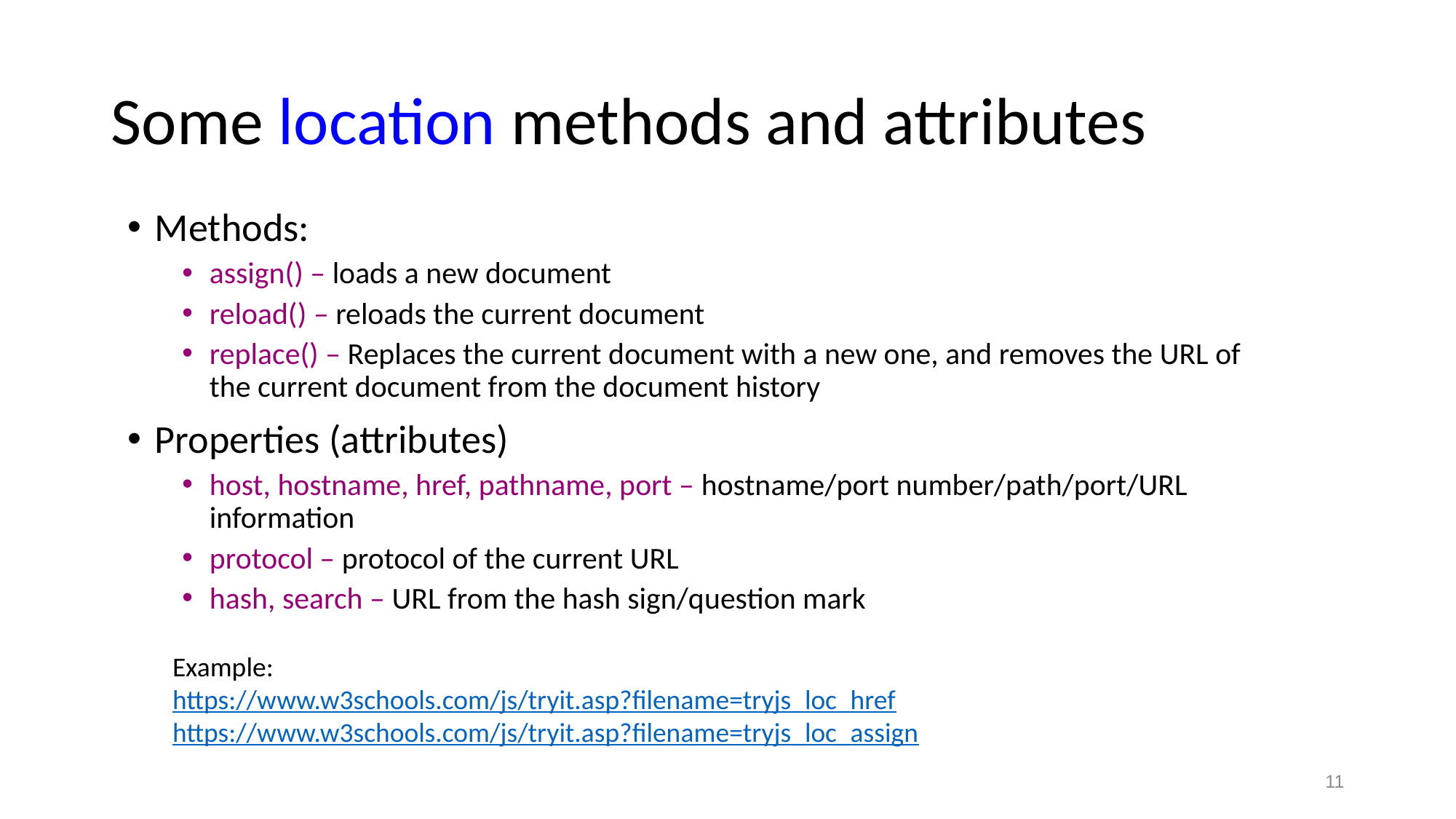

# Some location methods and attributes
Methods:
assign() – loads a new document
reload() – reloads the current document
replace() – Replaces the current document with a new one, and removes the URL of the current document from the document history
Properties (attributes)
host, hostname, href, pathname, port – hostname/port number/path/port/URL information
protocol – protocol of the current URL
hash, search – URL from the hash sign/question mark

Example:
https://www.w3schools.com/js/tryit.asp?filename=tryjs_loc_href
https://www.w3schools.com/js/tryit.asp?filename=tryjs_loc_assign

11